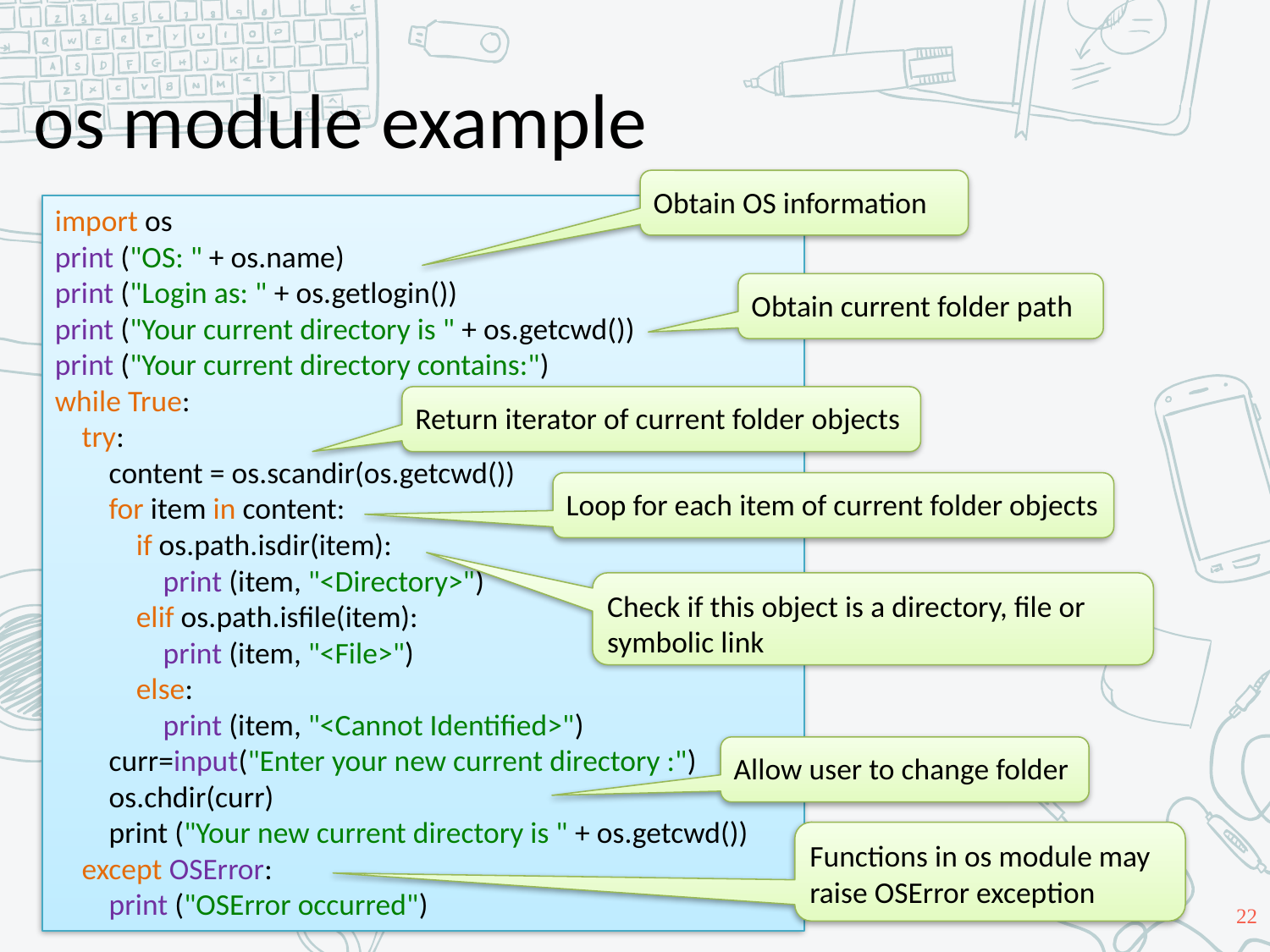

# os module example
Obtain OS information
import os
print ("OS: " + os.name)
print ("Login as: " + os.getlogin())
print ("Your current directory is " + os.getcwd())
print ("Your current directory contains:")
while True:
    try:
        content = os.scandir(os.getcwd())
        for item in content:
            if os.path.isdir(item):
                print (item, "<Directory>")
            elif os.path.isfile(item):
                print (item, "<File>")
            else:
                print (item, "<Cannot Identified>")
        curr=input("Enter your new current directory :")
        os.chdir(curr)
        print ("Your new current directory is " + os.getcwd())
    except OSError:
        print ("OSError occurred")
Obtain current folder path
Return iterator of current folder objects
Loop for each item of current folder objects
Check if this object is a directory, file or symbolic link
Allow user to change folder
Functions in os module may raise OSError exception
22